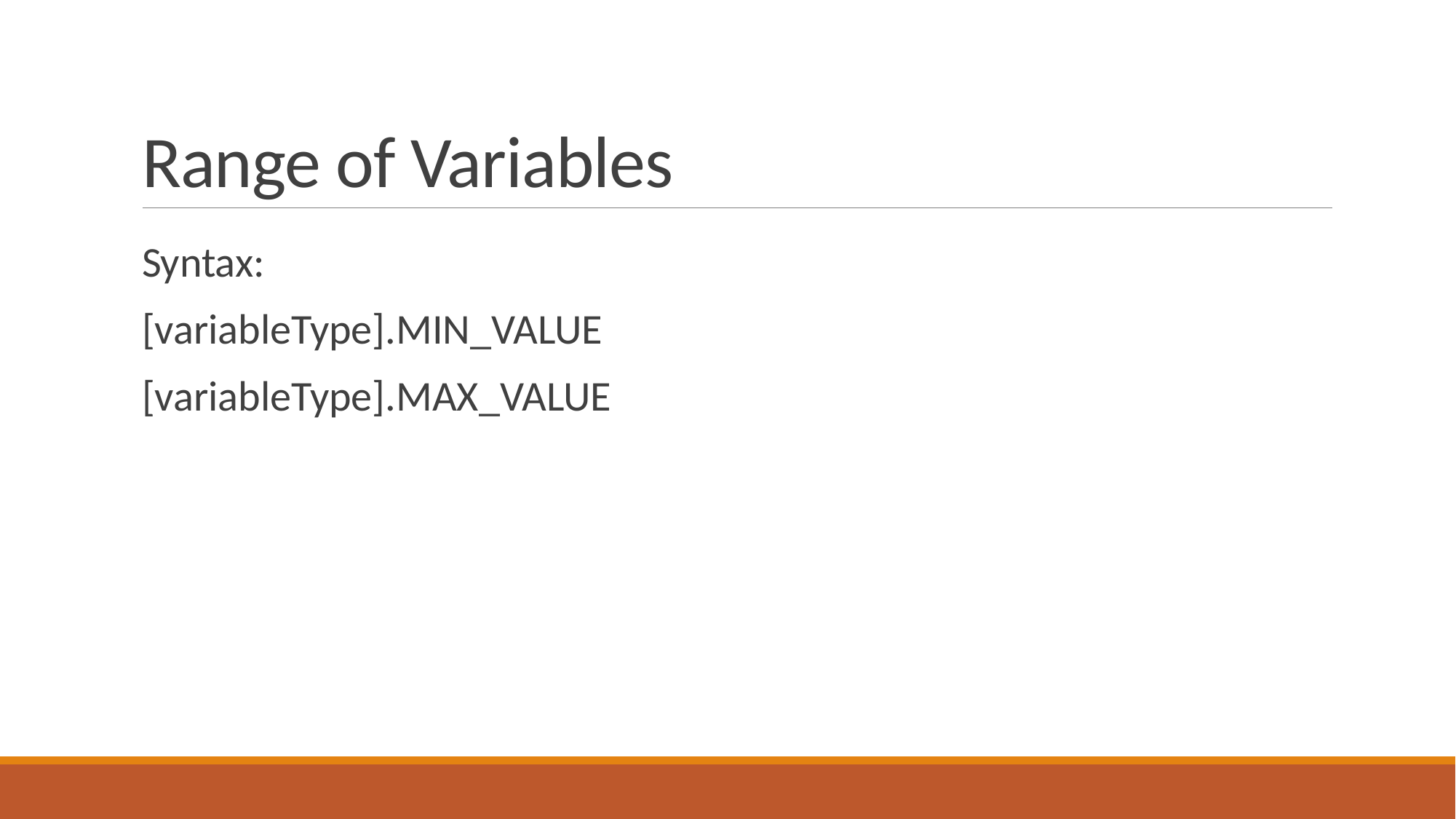

# Range of Variables
Syntax:
[variableType].MIN_VALUE
[variableType].MAX_VALUE